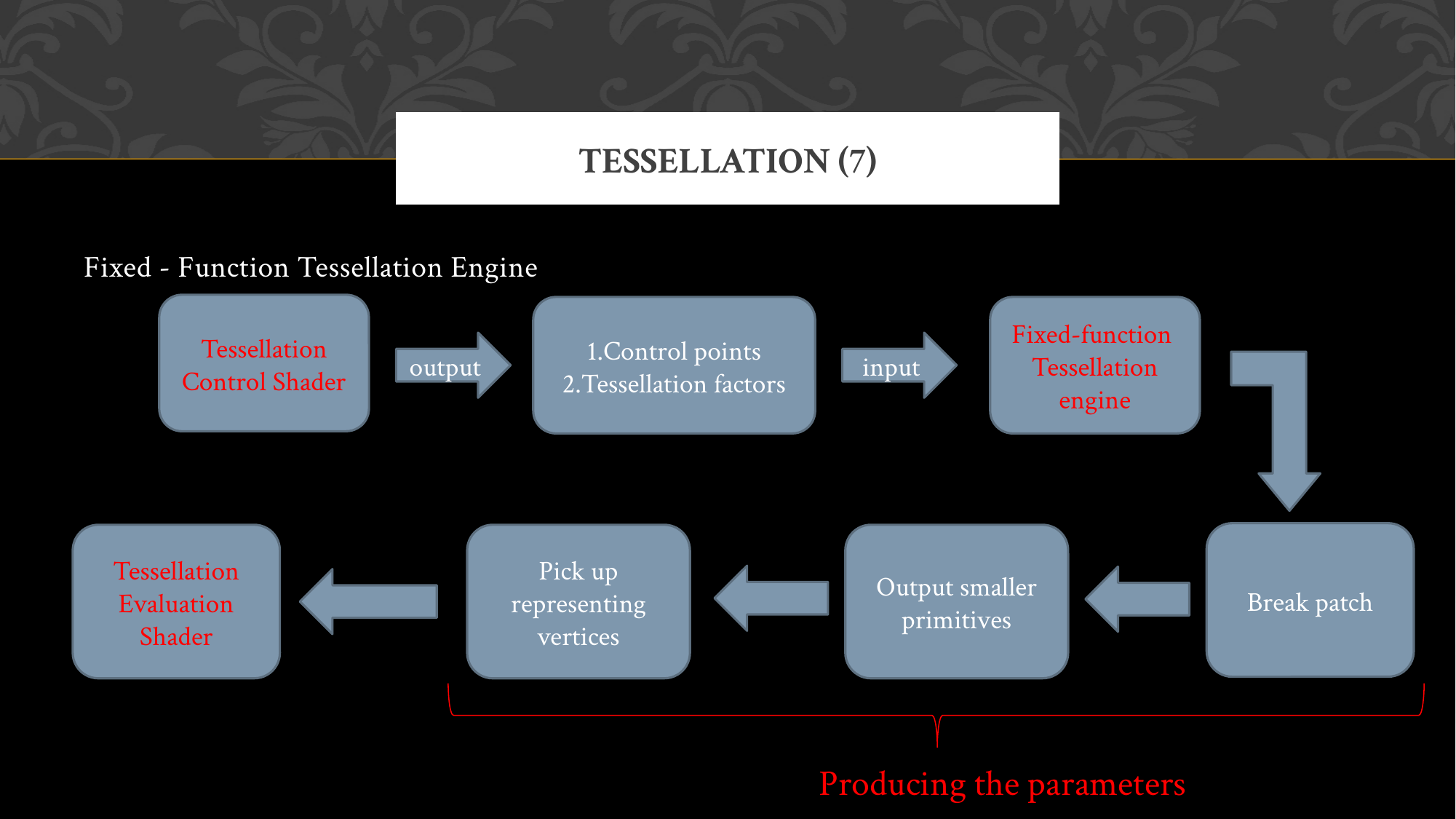

# Tessellation (7)

Fixed - Function Tessellation Engine

Tessellation
Control Shader
1.Control points
2.Tessellation factors
Fixed-function
Tessellation engine
output
input

Break patch
Tessellation Evaluation Shader
Pick up representing vertices
Output smaller primitives

Producing the parameters